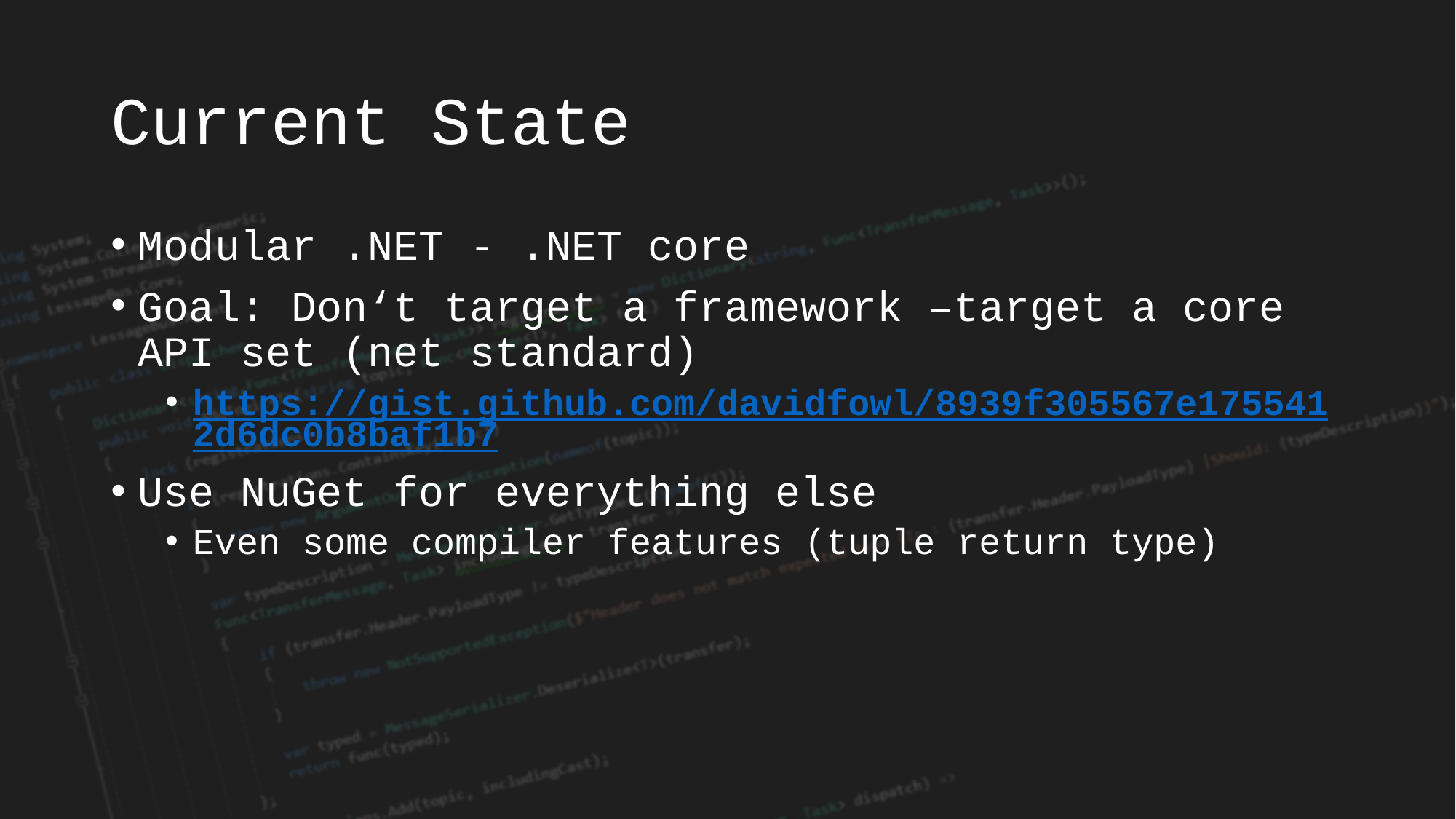

# Current State
Modular .NET - .NET core
Goal: Don‘t target a framework –target a core API set (net standard)
https://gist.github.com/davidfowl/8939f305567e1755412d6dc0b8baf1b7
Use NuGet for everything else
Even some compiler features (tuple return type)